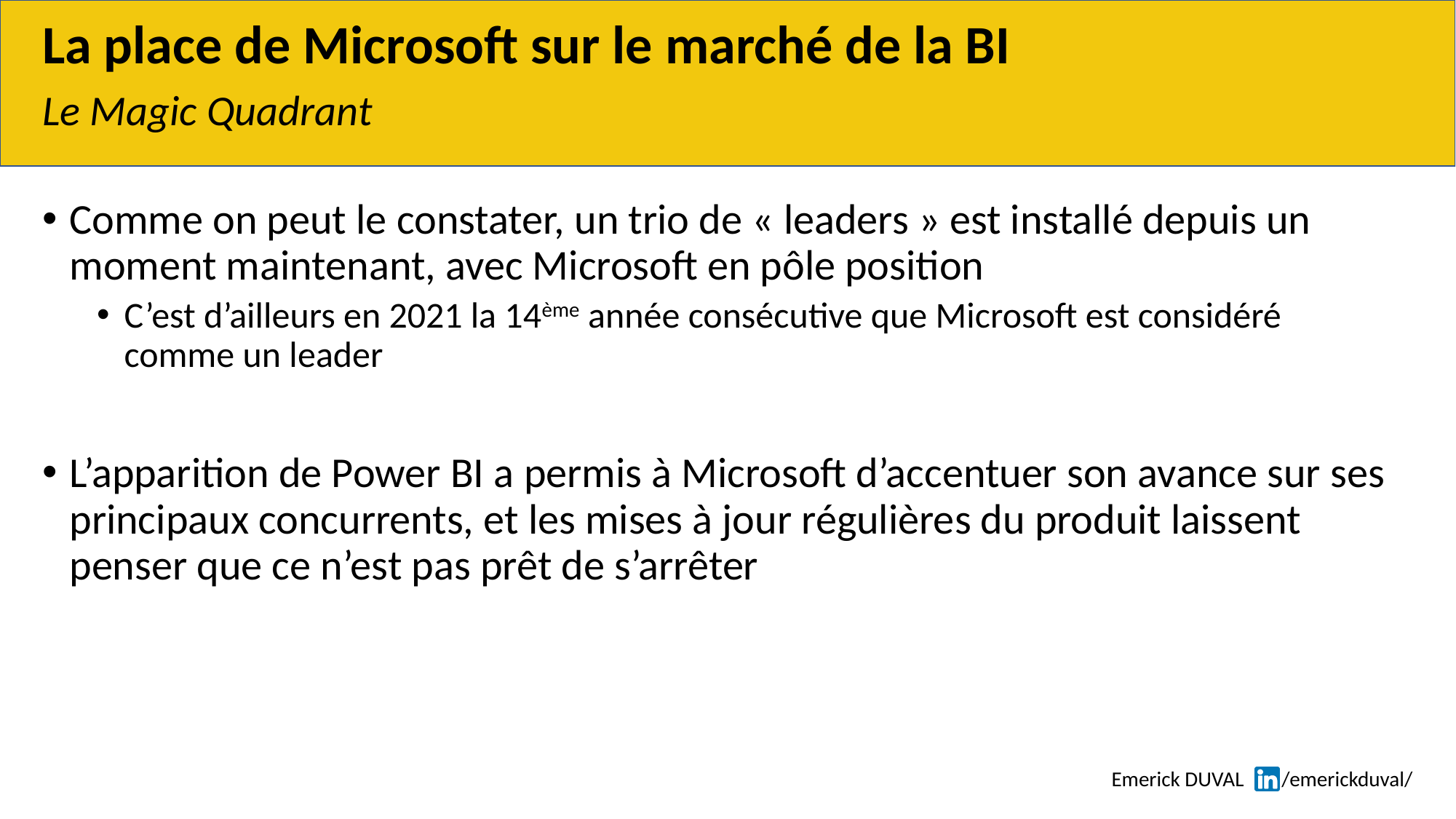

# La place de Microsoft sur le marché de la BI
Le Magic Quadrant
Comme on peut le constater, un trio de « leaders » est installé depuis un moment maintenant, avec Microsoft en pôle position
C’est d’ailleurs en 2021 la 14ème année consécutive que Microsoft est considéré comme un leader

L’apparition de Power BI a permis à Microsoft d’accentuer son avance sur ses principaux concurrents, et les mises à jour régulières du produit laissent penser que ce n’est pas prêt de s’arrêter